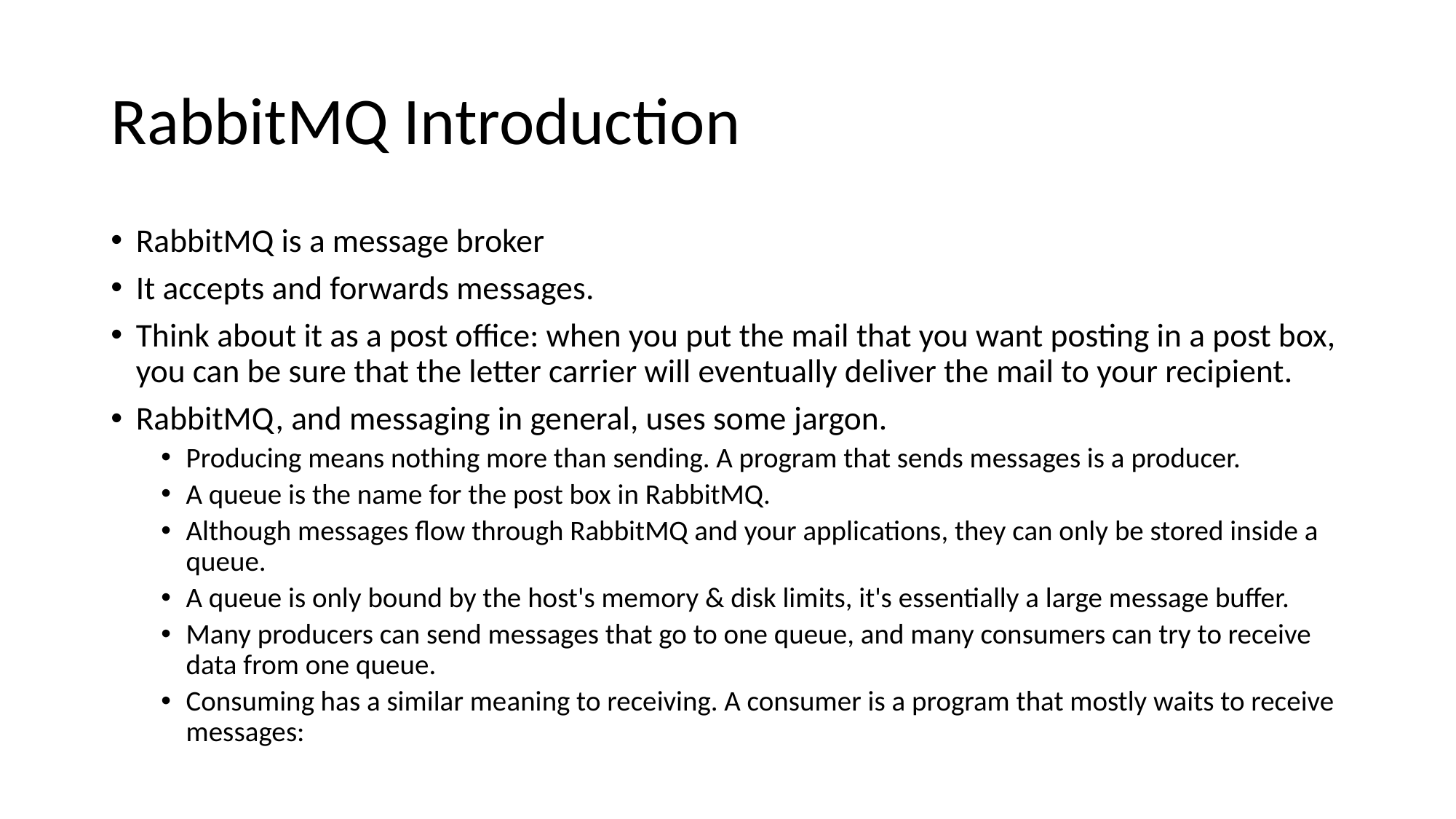

# RabbitMQ Introduction
RabbitMQ is a message broker
It accepts and forwards messages.
Think about it as a post office: when you put the mail that you want posting in a post box, you can be sure that the letter carrier will eventually deliver the mail to your recipient.
RabbitMQ, and messaging in general, uses some jargon.
Producing means nothing more than sending. A program that sends messages is a producer.
A queue is the name for the post box in RabbitMQ.
Although messages flow through RabbitMQ and your applications, they can only be stored inside a queue.
A queue is only bound by the host's memory & disk limits, it's essentially a large message buffer.
Many producers can send messages that go to one queue, and many consumers can try to receive data from one queue.
Consuming has a similar meaning to receiving. A consumer is a program that mostly waits to receive messages: